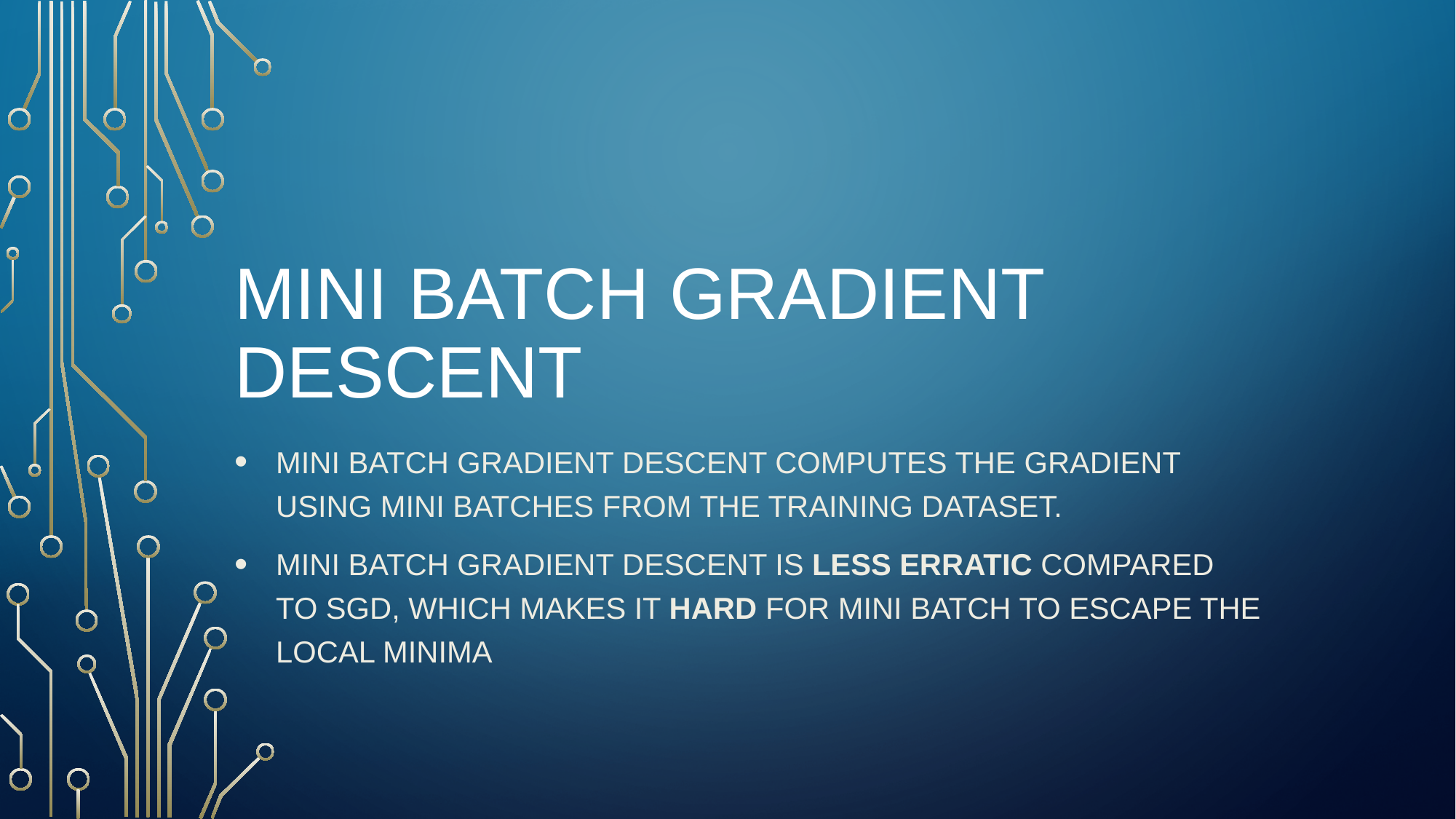

# Mini batch gradient descent
Mini batch gradient descent computes the gradient using mini batches from the training dataset.
Mini batch gradient descent is less erratic compared to SGD, which makes it hard for mini batch to escape the local minima